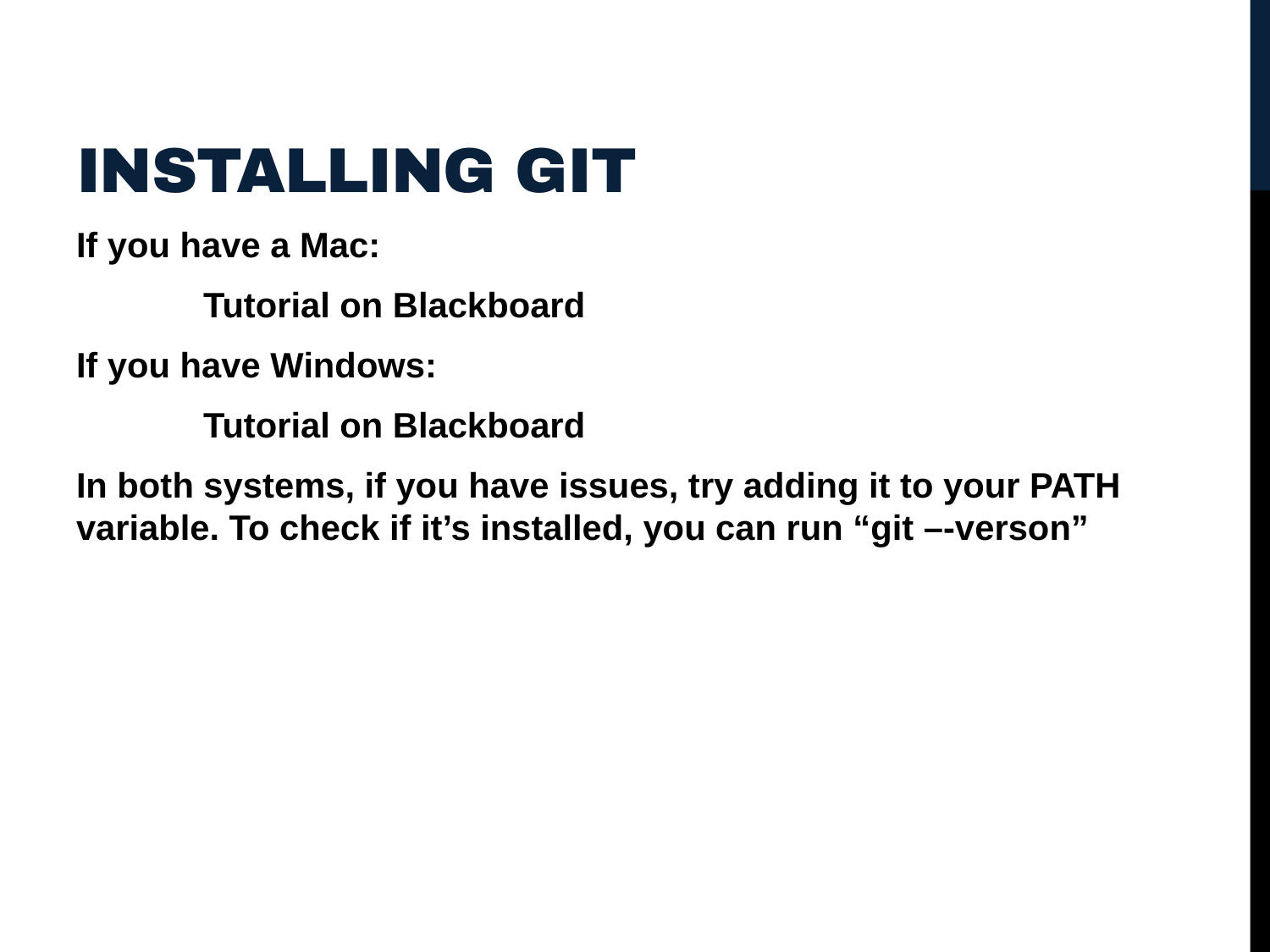

# Installing Git
If you have a Mac:
	Tutorial on Blackboard
If you have Windows:
	Tutorial on Blackboard
In both systems, if you have issues, try adding it to your PATH variable. To check if it’s installed, you can run “git –-verson”